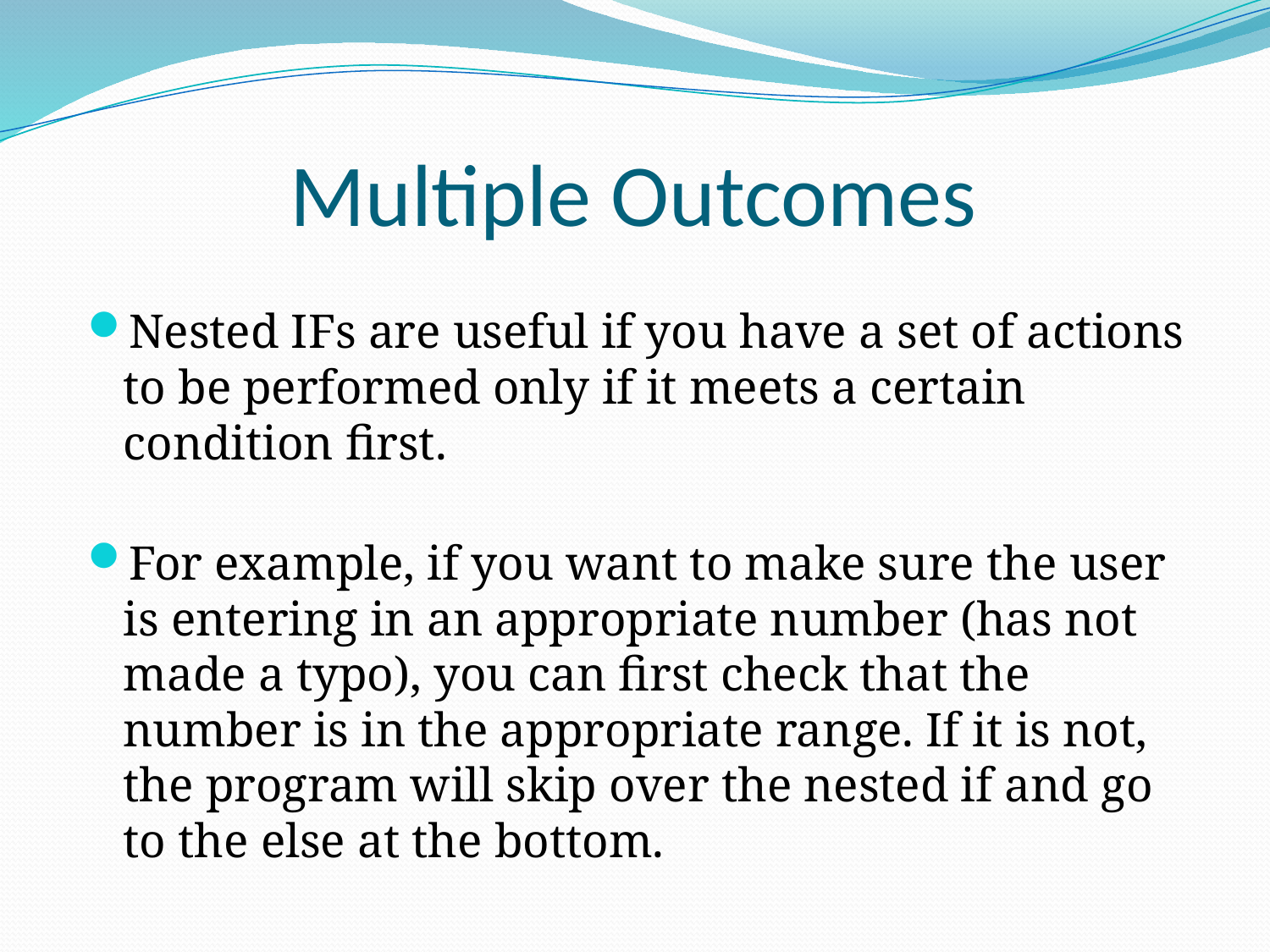

# Multiple Outcomes
Nested IFs are useful if you have a set of actions to be performed only if it meets a certain condition first.
For example, if you want to make sure the user is entering in an appropriate number (has not made a typo), you can first check that the number is in the appropriate range. If it is not, the program will skip over the nested if and go to the else at the bottom.